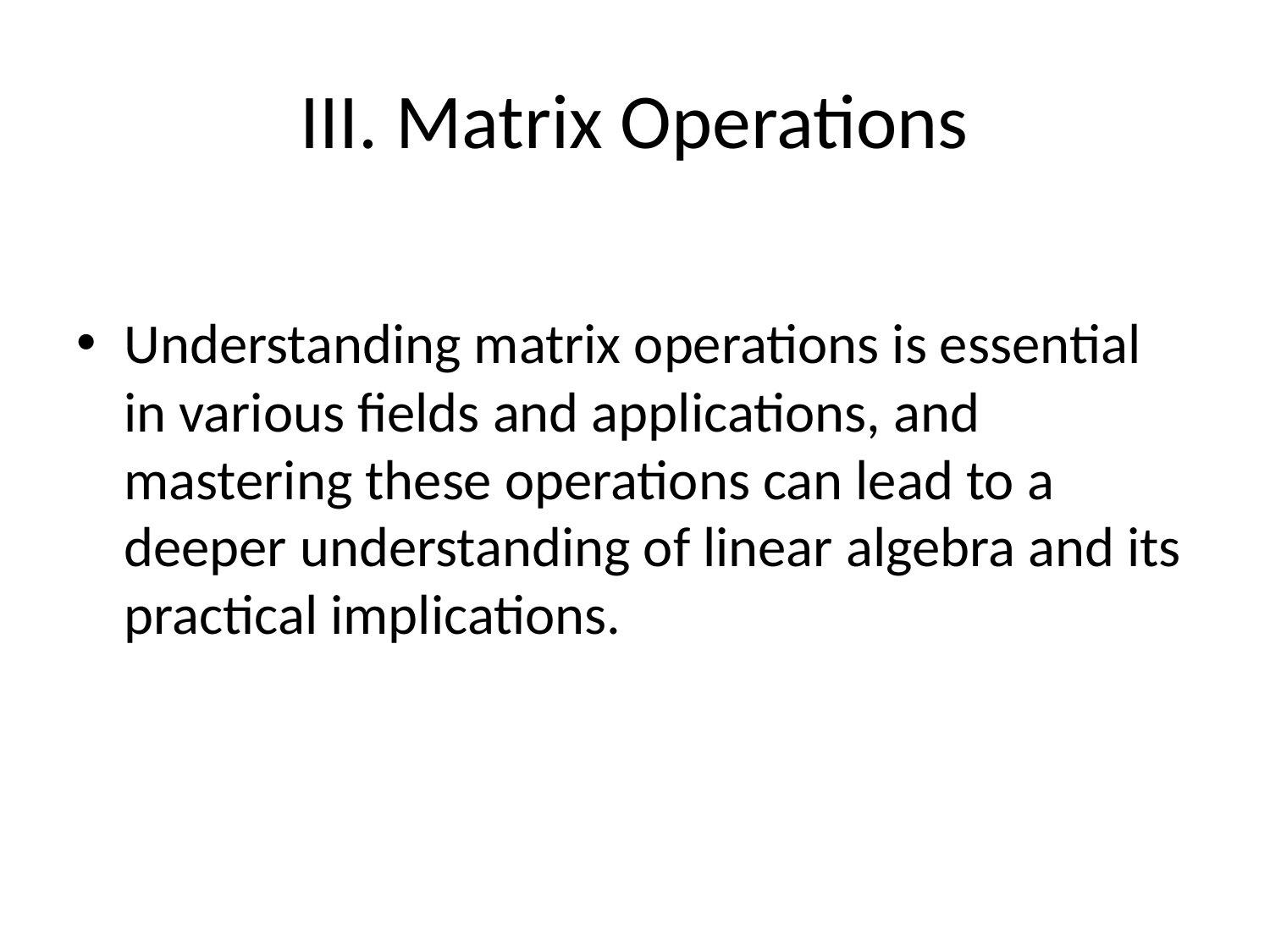

# III. Matrix Operations

Understanding matrix operations is essential in various fields and applications, and mastering these operations can lead to a deeper understanding of linear algebra and its practical implications.